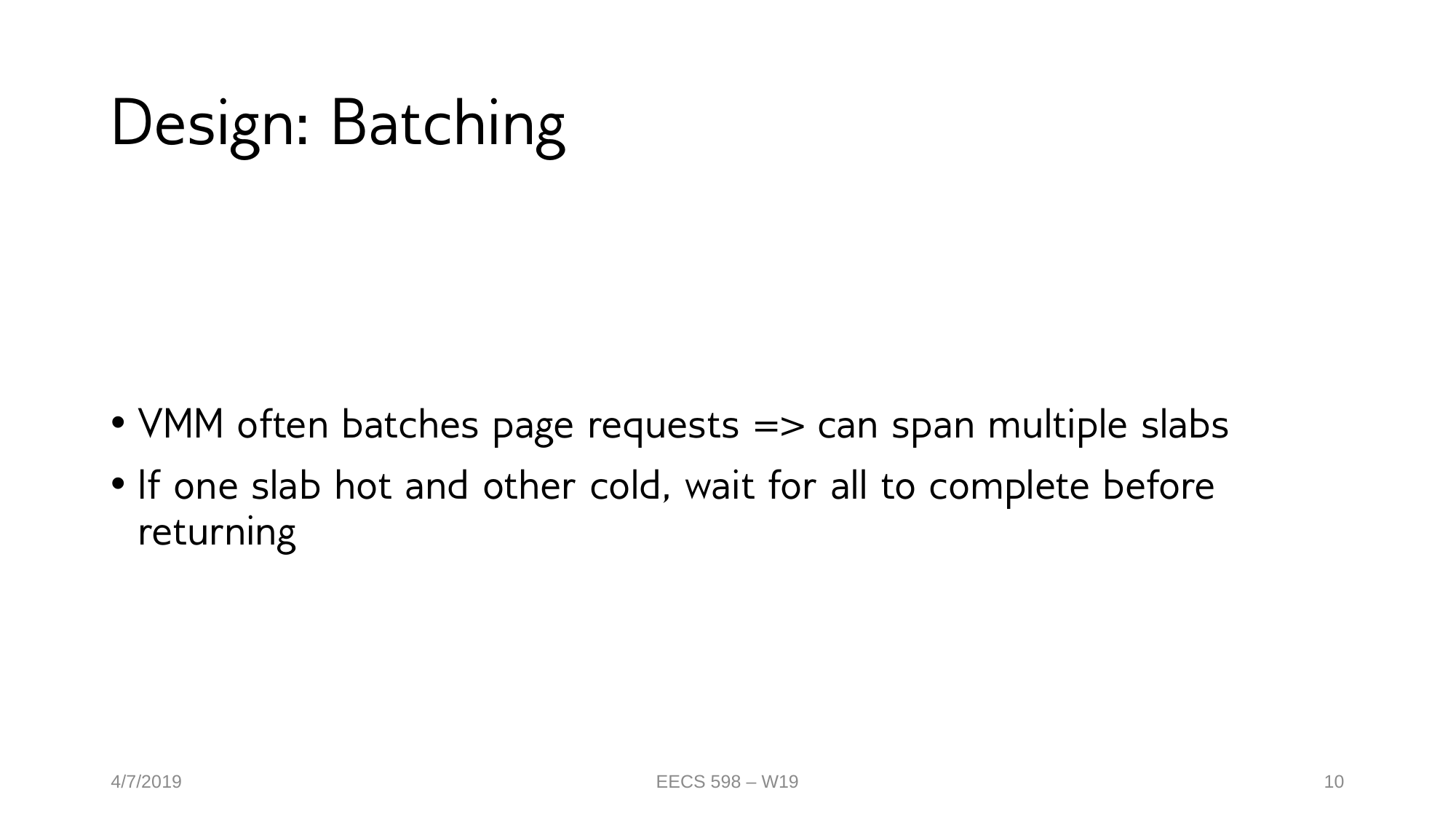

# Design: Batching
VMM often batches page requests => can span multiple slabs
If one slab hot and other cold, wait for all to complete before returning
4/7/2019
EECS 598 – W19
10